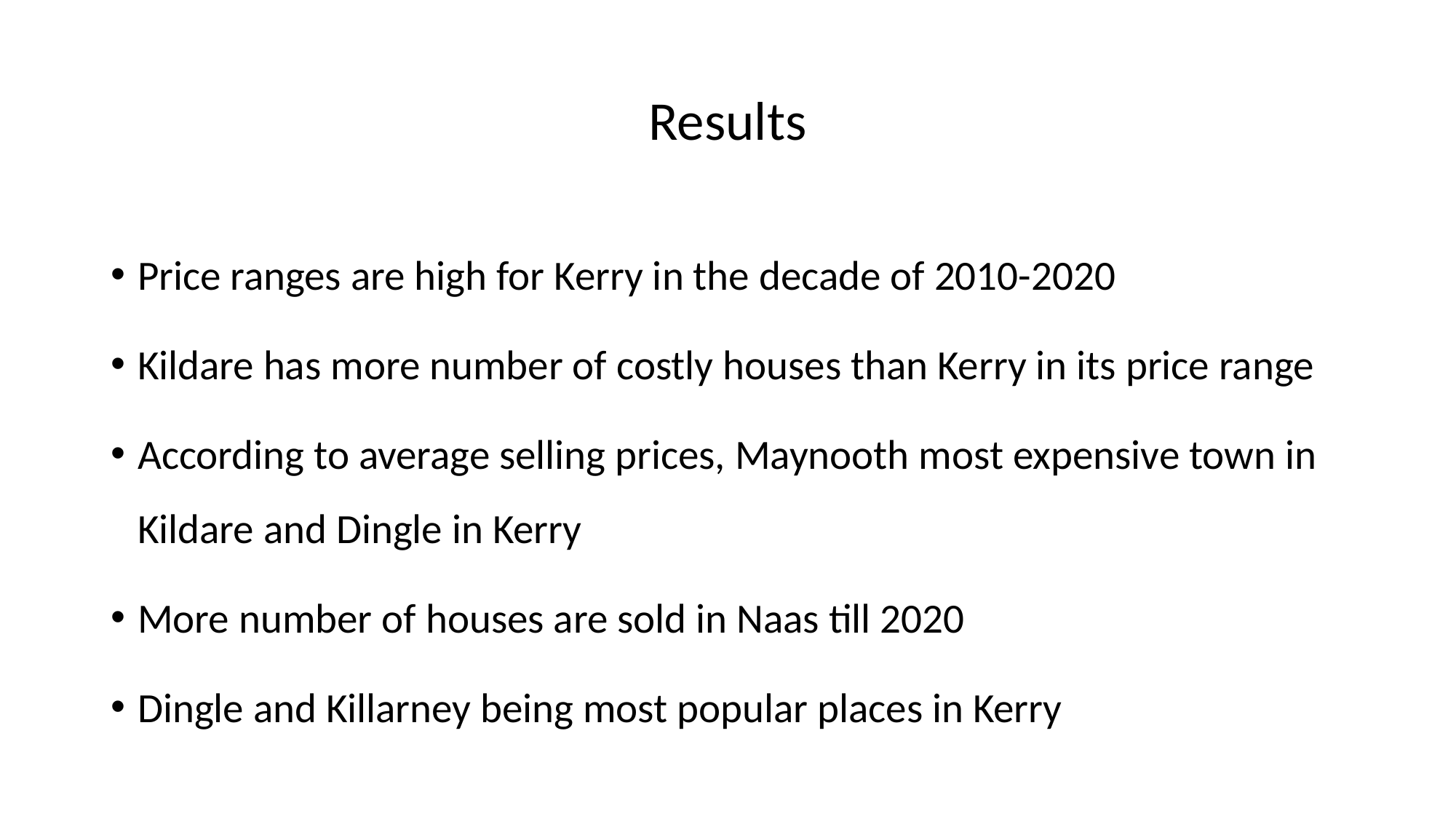

# Results
Price ranges are high for Kerry in the decade of 2010-2020
Kildare has more number of costly houses than Kerry in its price range
According to average selling prices, Maynooth most expensive town in Kildare and Dingle in Kerry
More number of houses are sold in Naas till 2020
Dingle and Killarney being most popular places in Kerry